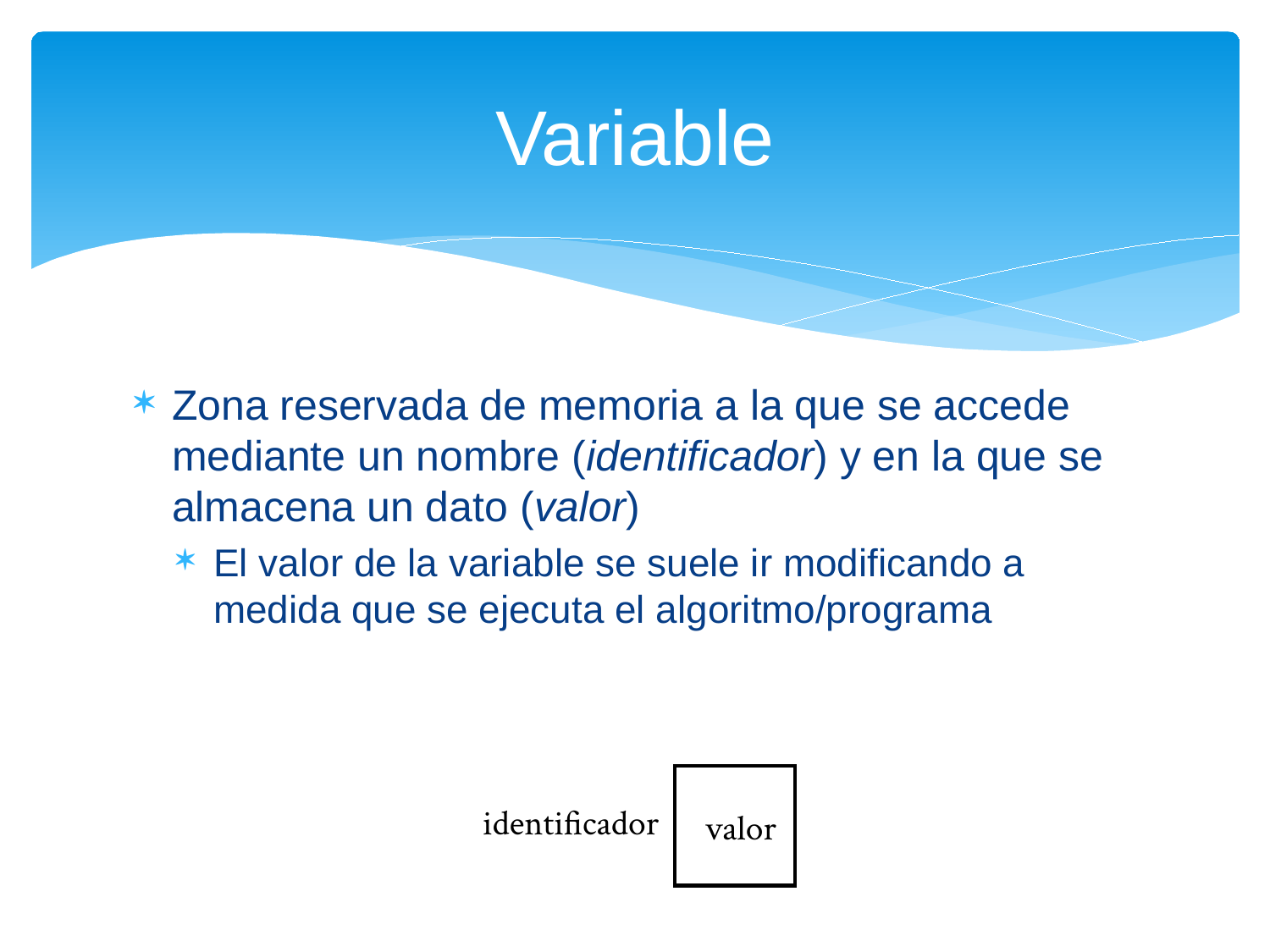

# Variable
Zona reservada de memoria a la que se accede mediante un nombre (identificador) y en la que se almacena un dato (valor)
El valor de la variable se suele ir modificando a medida que se ejecuta el algoritmo/programa
valor
identificador